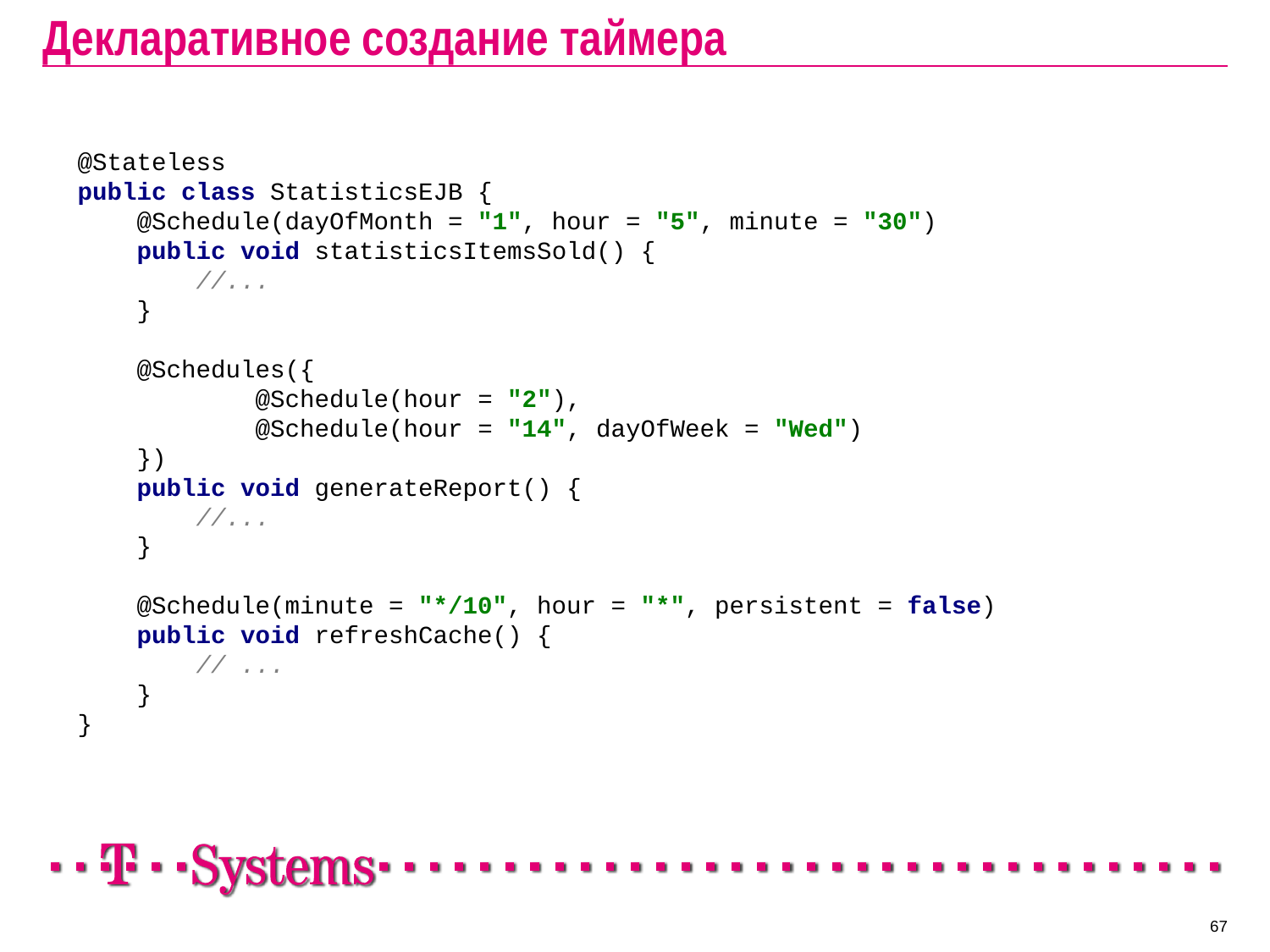

# Декларативное создание таймера
@Stateless
public class StatisticsEJB {
    @Schedule(dayOfMonth = "1", hour = "5", minute = "30")
    public void statisticsItemsSold() {
        //...
    }
    @Schedules({
            @Schedule(hour = "2"),
            @Schedule(hour = "14", dayOfWeek = "Wed")
    })
    public void generateReport() {
        //...
    }
    @Schedule(minute = "*/10", hour = "*", persistent = false)
    public void refreshCache() {
        // ...
    }
}
67